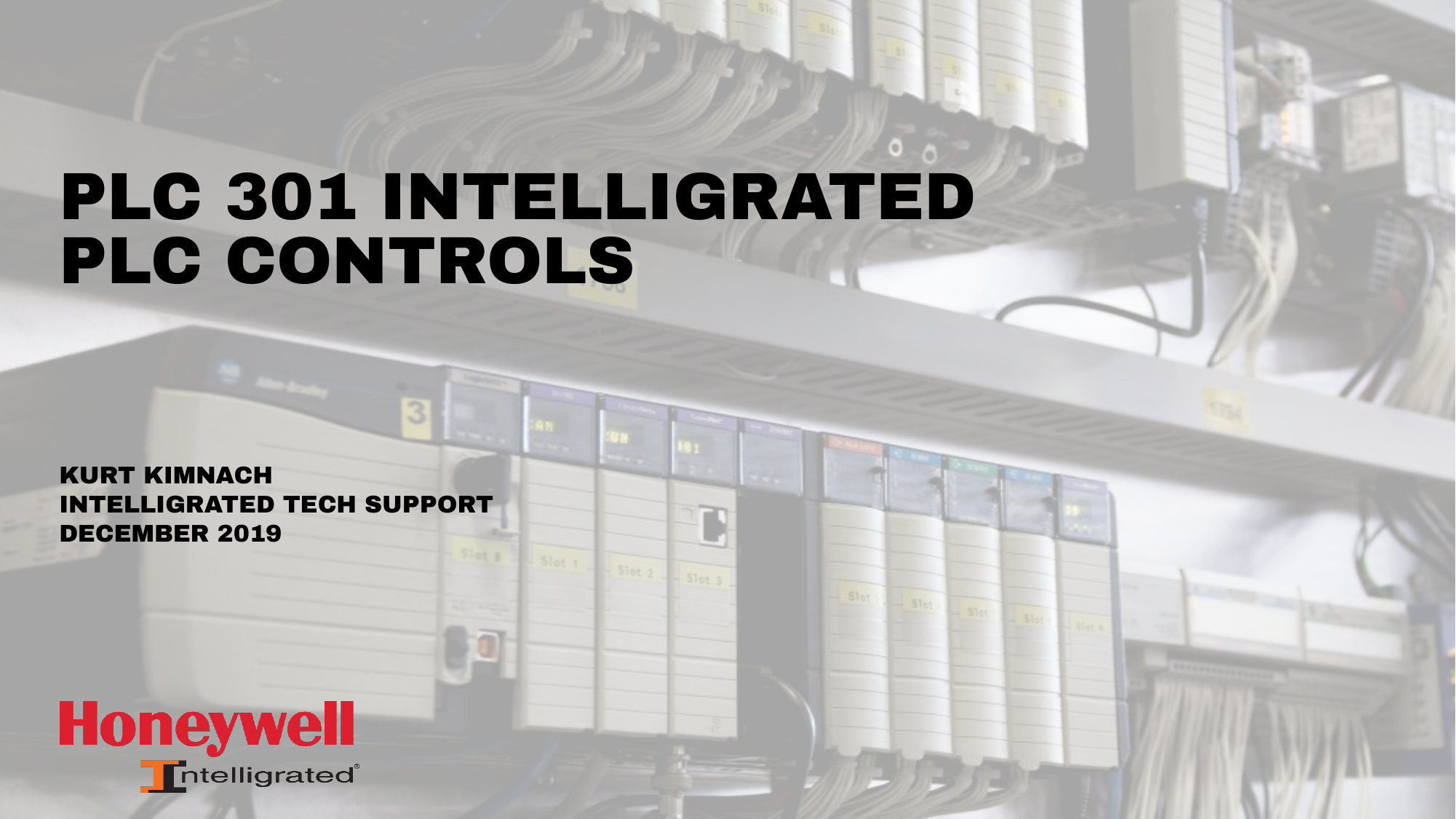

# Plc 301 Intelligrated plc controls
Kurt Kimnach
Intelligrated tech support
december 2019